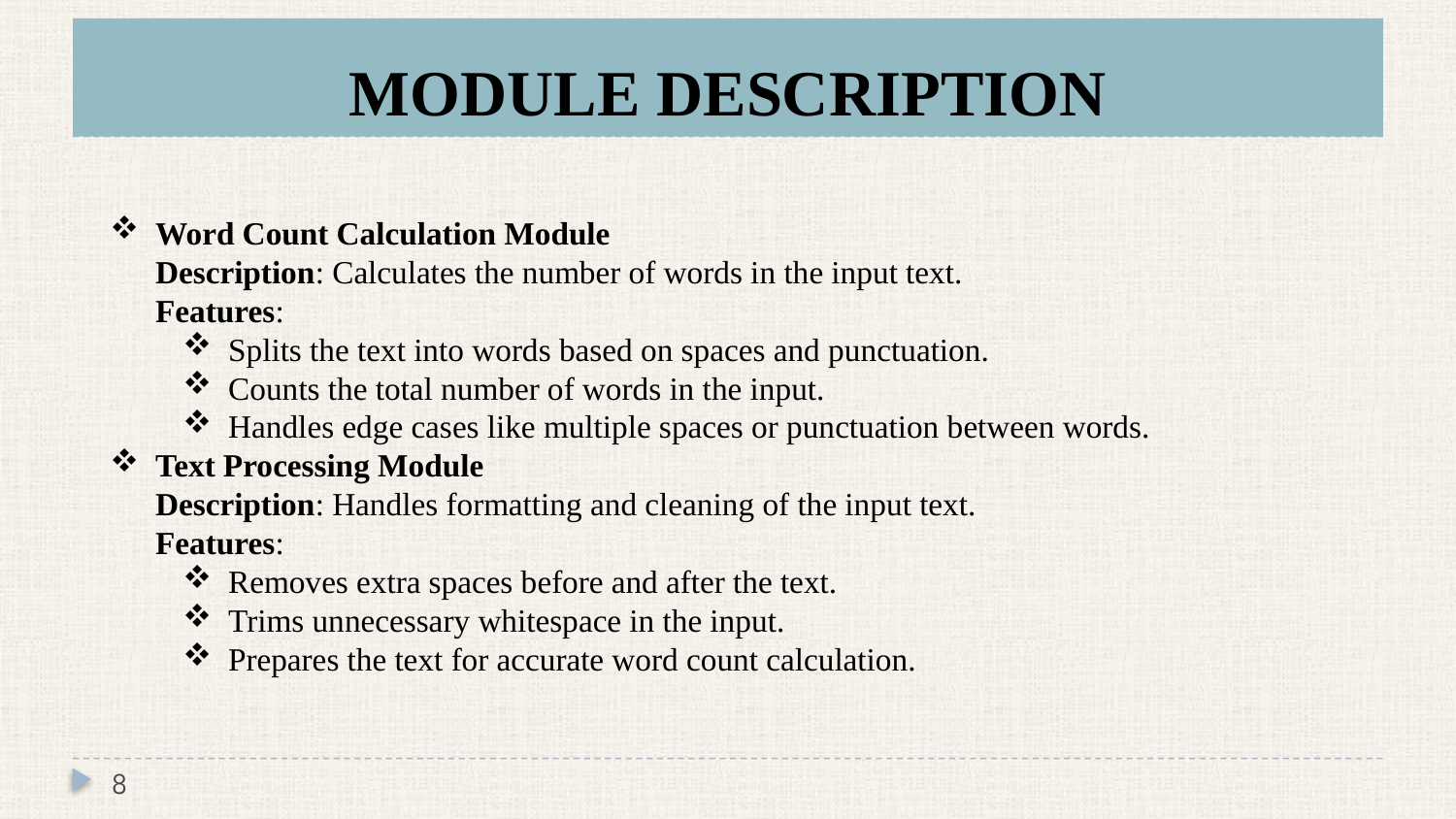

# MODULE DESCRIPTION
Word Count Calculation Module
Description: Calculates the number of words in the input text.
Features:
Splits the text into words based on spaces and punctuation.
Counts the total number of words in the input.
Handles edge cases like multiple spaces or punctuation between words.
Text Processing Module
Description: Handles formatting and cleaning of the input text.
Features:
Removes extra spaces before and after the text.
Trims unnecessary whitespace in the input.
Prepares the text for accurate word count calculation.

8